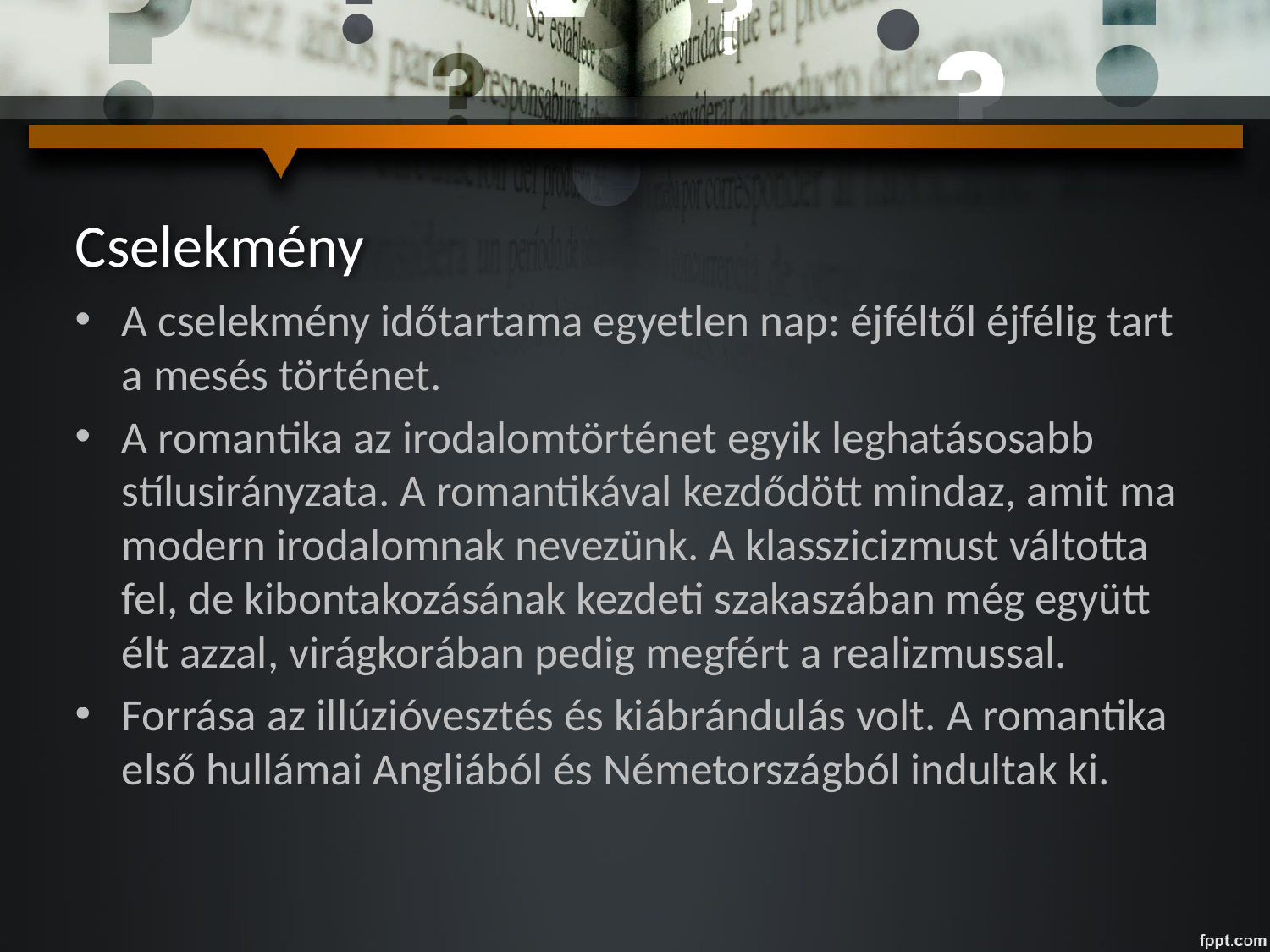

# Cselekmény
A cselekmény időtartama egyetlen nap: éjféltől éjfélig tart a mesés történet.
A romantika az irodalomtörténet egyik leghatásosabb stílusirányzata. A romantikával kezdődött mindaz, amit ma modern irodalomnak nevezünk. A klasszicizmust váltotta fel, de kibontakozásának kezdeti szakaszában még együtt élt azzal, virágkorában pedig megfért a realizmussal.
Forrása az illúzióvesztés és kiábrándulás volt. A romantika első hullámai Angliából és Németországból indultak ki.